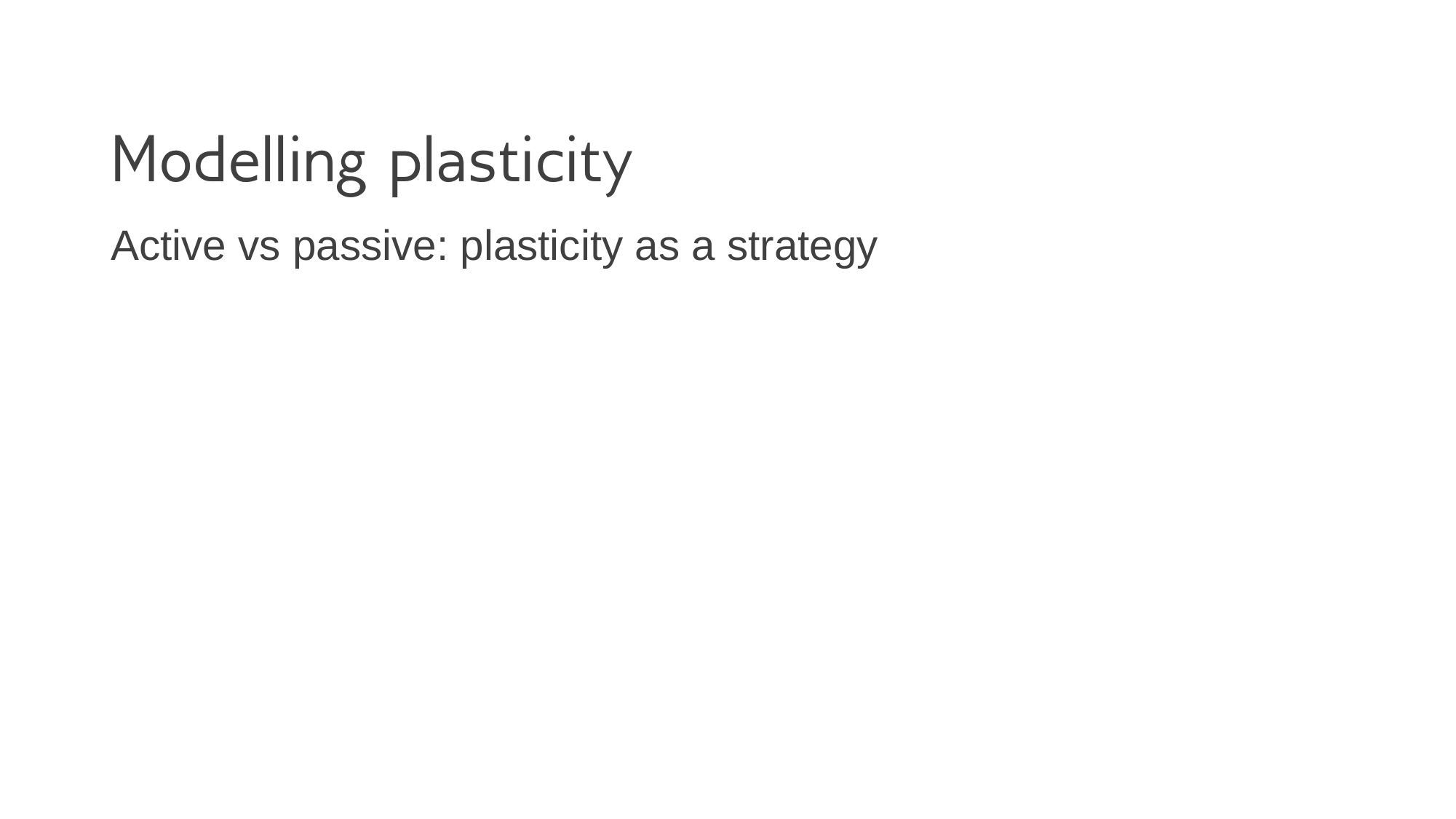

# Modelling plasticity
Active vs passive: plasticity as a strategy